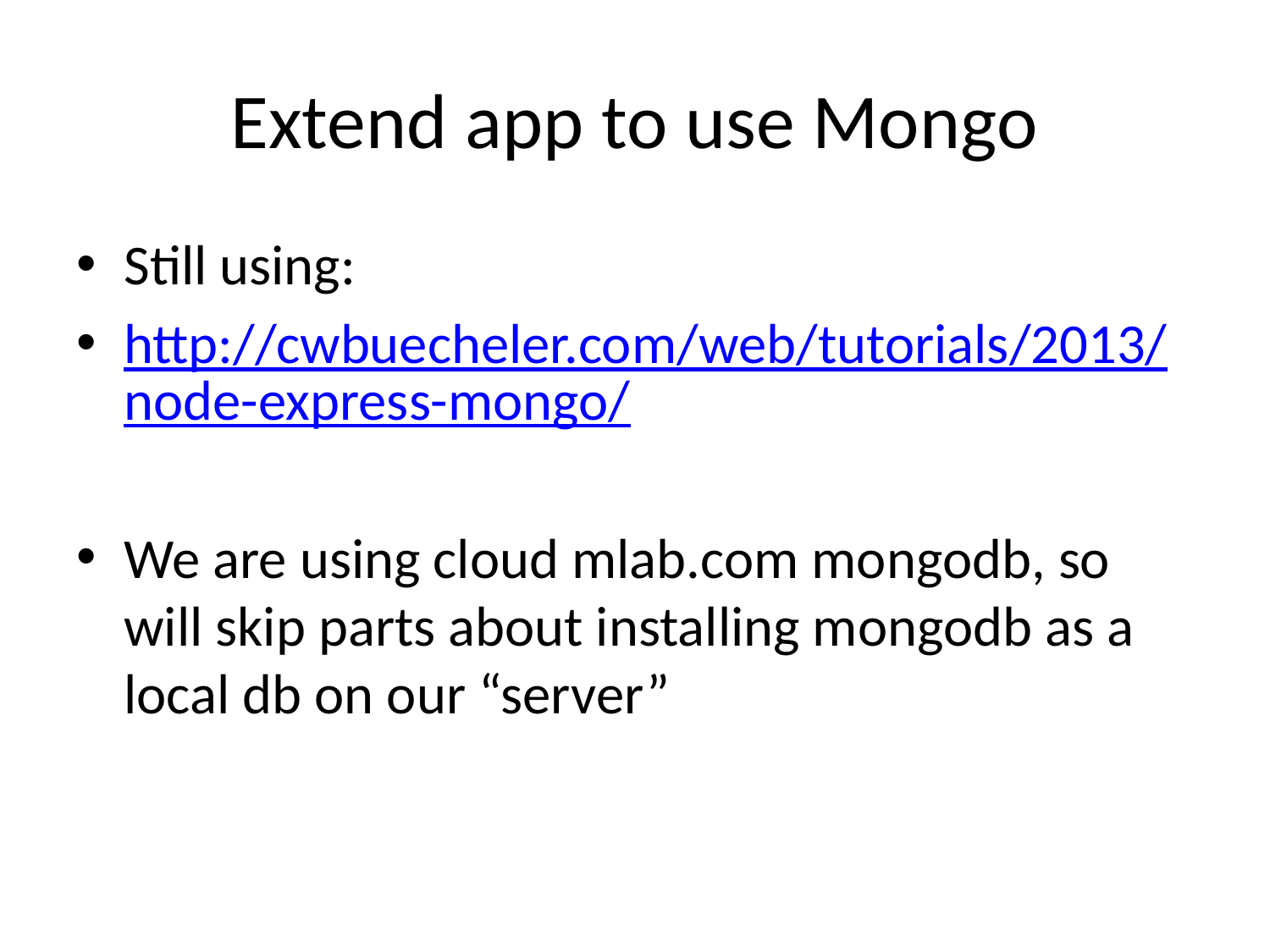

# Extend app to use Mongo
Still using:
http://cwbuecheler.com/web/tutorials/2013/node-express-mongo/

We are using cloud mlab.com mongodb, so will skip parts about installing mongodb as a local db on our “server”